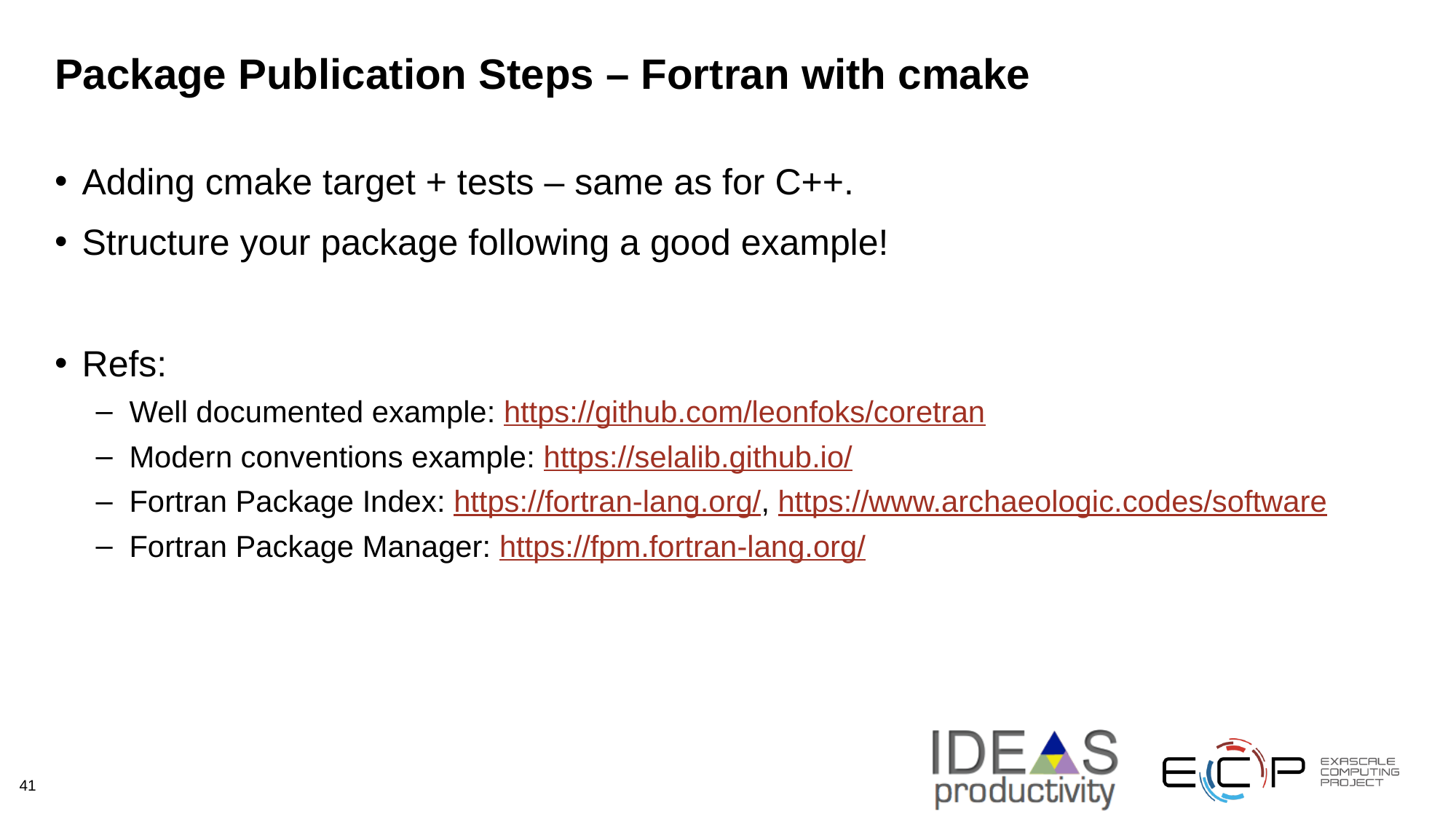

# Package Publication Steps – Fortran with cmake
Adding cmake target + tests – same as for C++.
Structure your package following a good example!

Refs:
Well documented example: https://github.com/leonfoks/coretran
Modern conventions example: https://selalib.github.io/
Fortran Package Index: https://fortran-lang.org/, https://www.archaeologic.codes/software
Fortran Package Manager: https://fpm.fortran-lang.org/